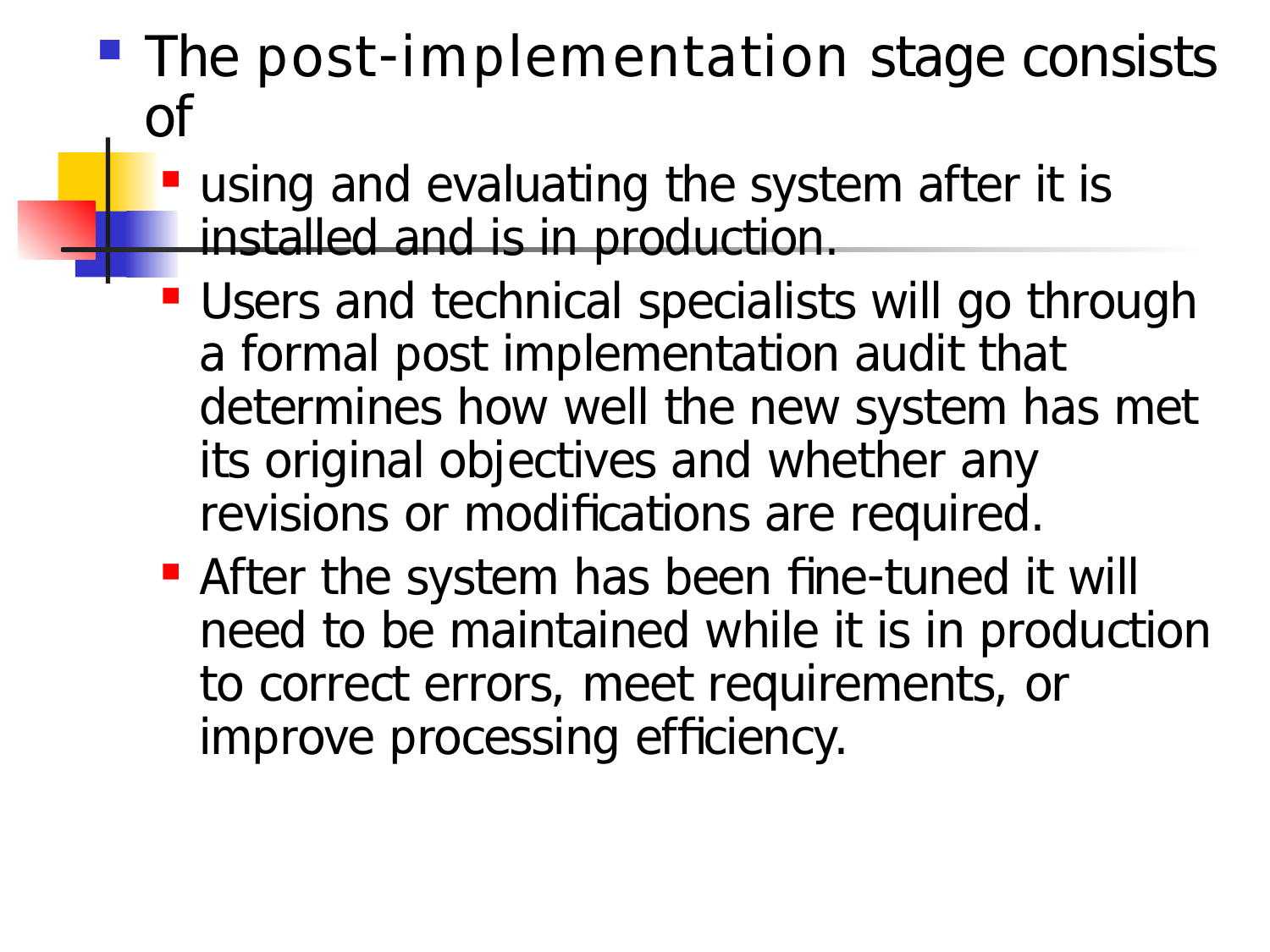

The post-implementation stage consists of
using and evaluating the system after it is installed and is in production.
Users and technical specialists will go through a formal post implementation audit that determines how well the new system has met its original objectives and whether any revisions or modifications are required.
After the system has been fine-tuned it will need to be maintained while it is in production to correct errors, meet requirements, or improve processing efficiency.